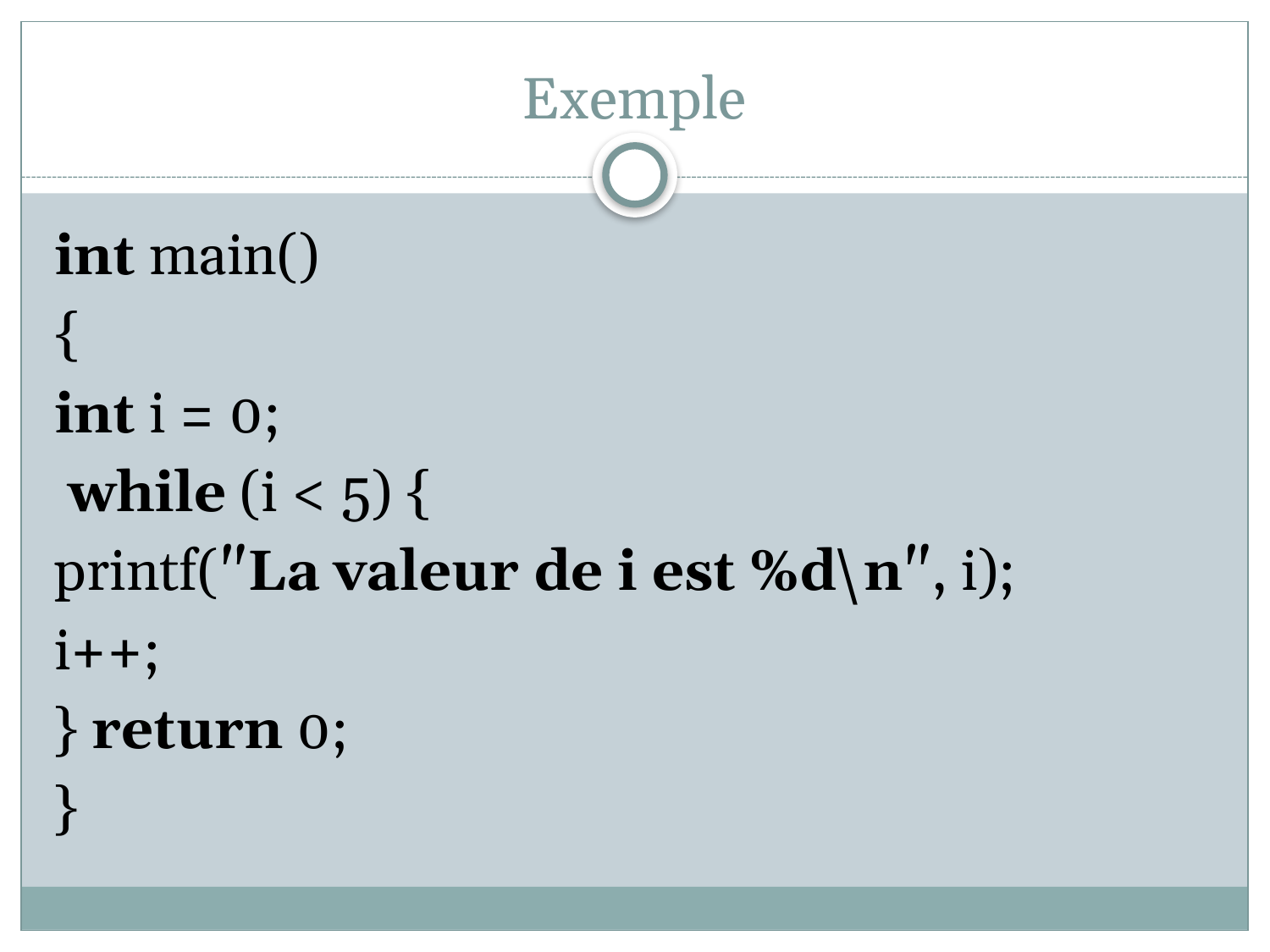

# Exemple
int main()
{
int i = 0;
 while (i < 5) {
printf("La valeur de i est %d\n", i);
i++;
} return 0;
}